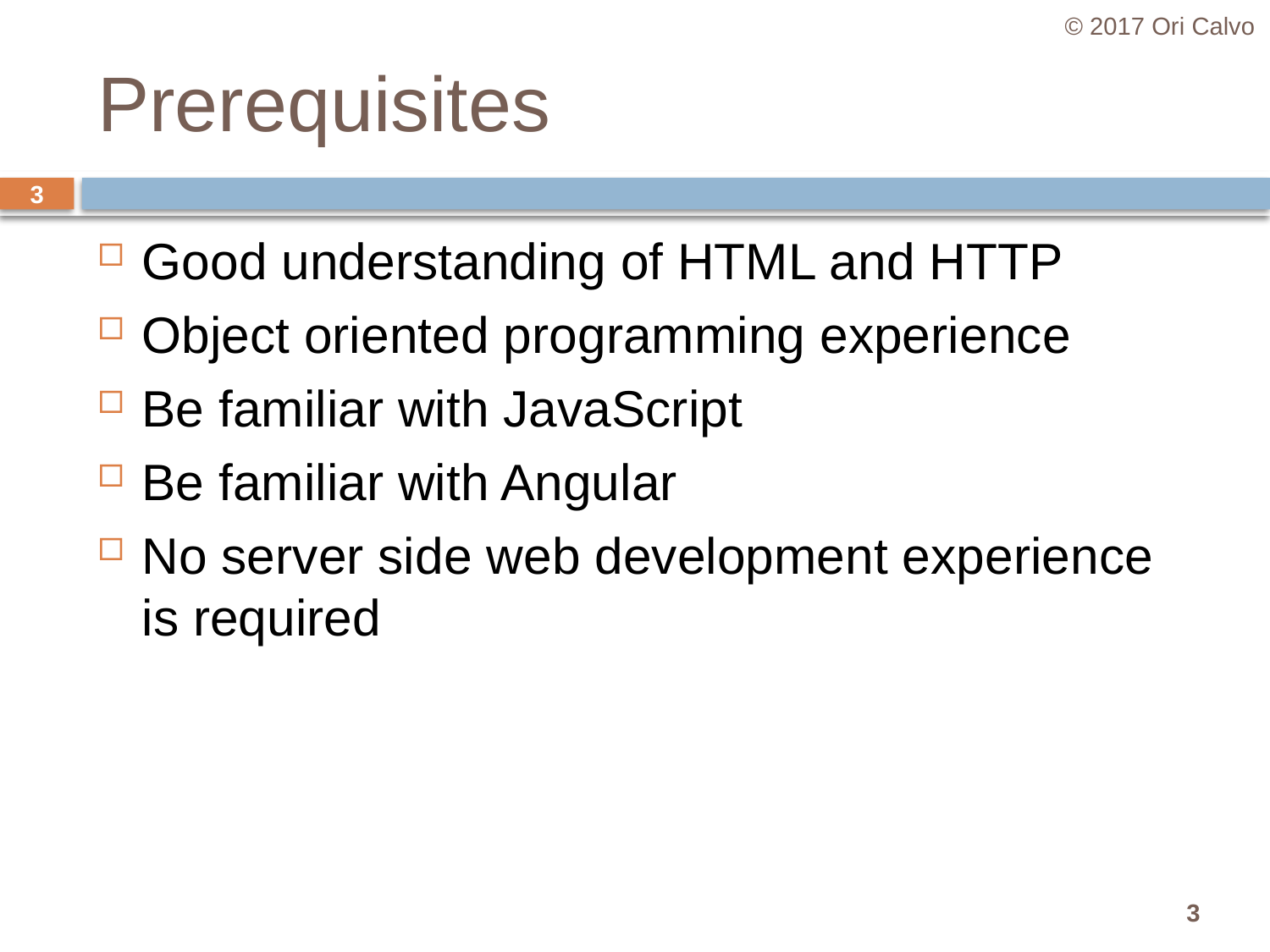

© 2017 Ori Calvo
# Prerequisites
3
Good understanding of HTML and HTTP
Object oriented programming experience
Be familiar with JavaScript
Be familiar with Angular
No server side web development experience is required